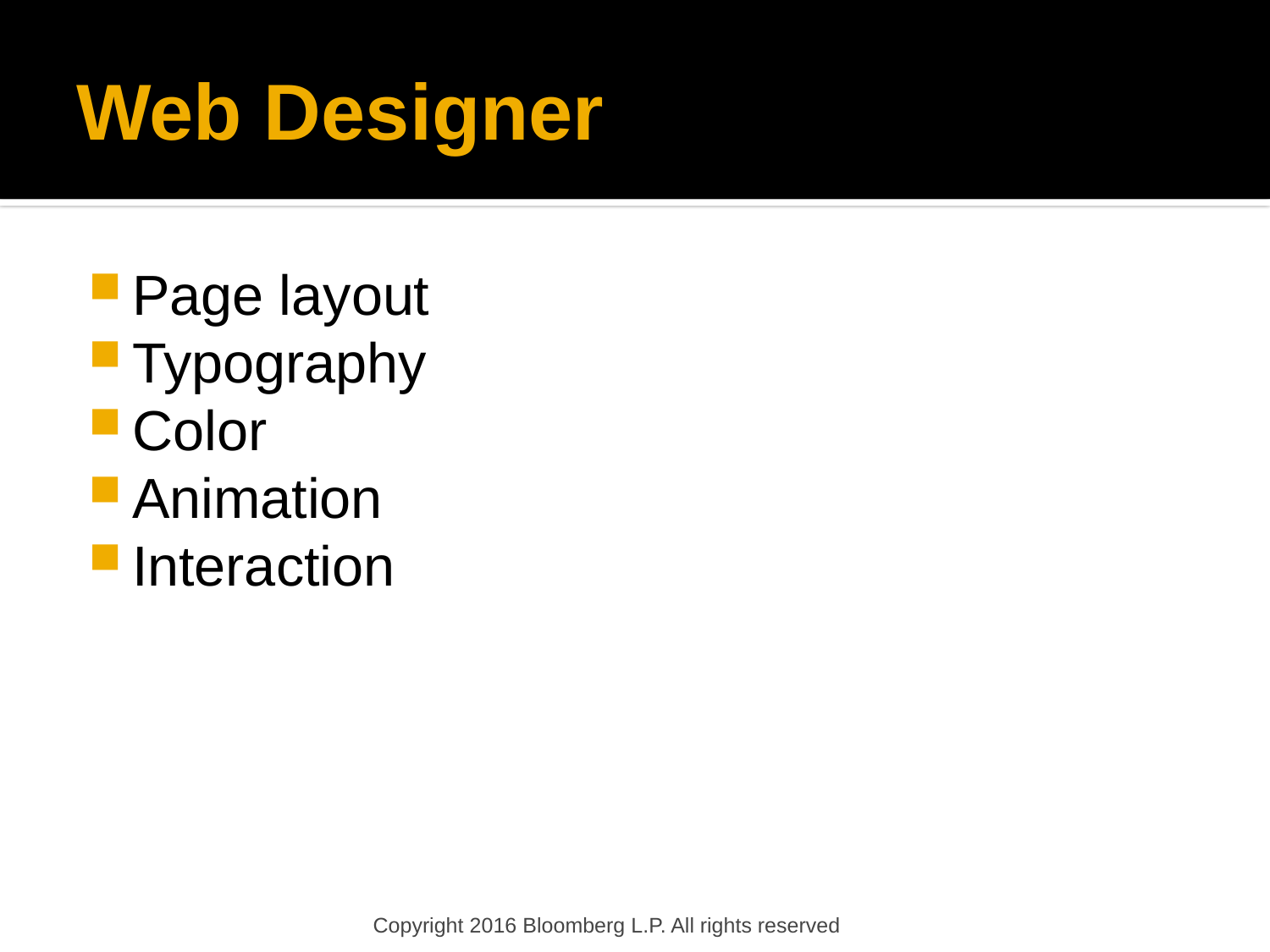

# Web Designer
Page layout
Typography
Color
Animation
Interaction

Copyright 2016 Bloomberg L.P. All rights reserved